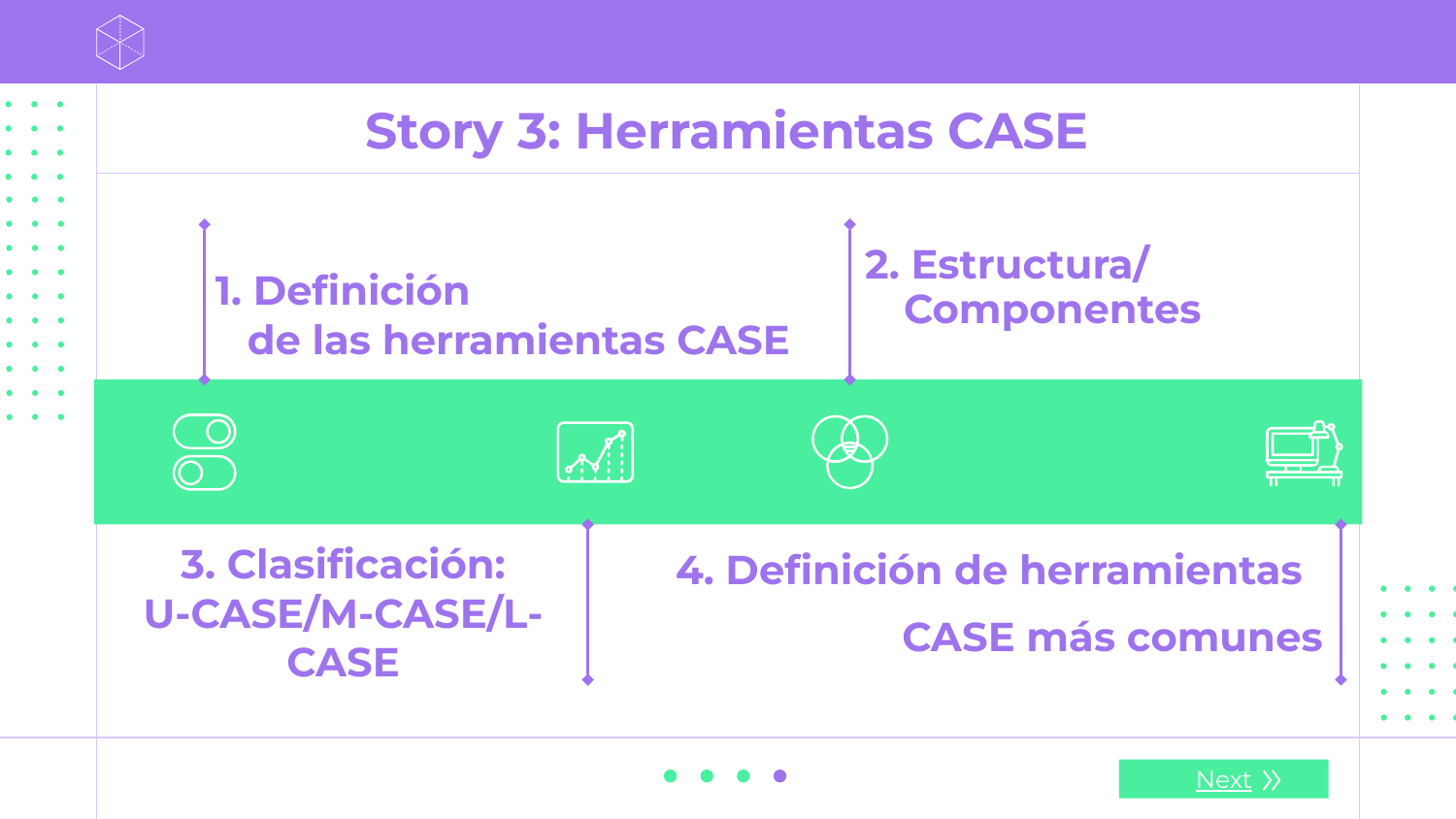

# Story 3: Herramientas CASE
2. Estructura/
Componentes
1. Definición
 de las herramientas CASE

3. Clasificación:
4. Definición de herramientas
U-CASE/M-CASE/L-CASE
CASE más comunes

Next
Next